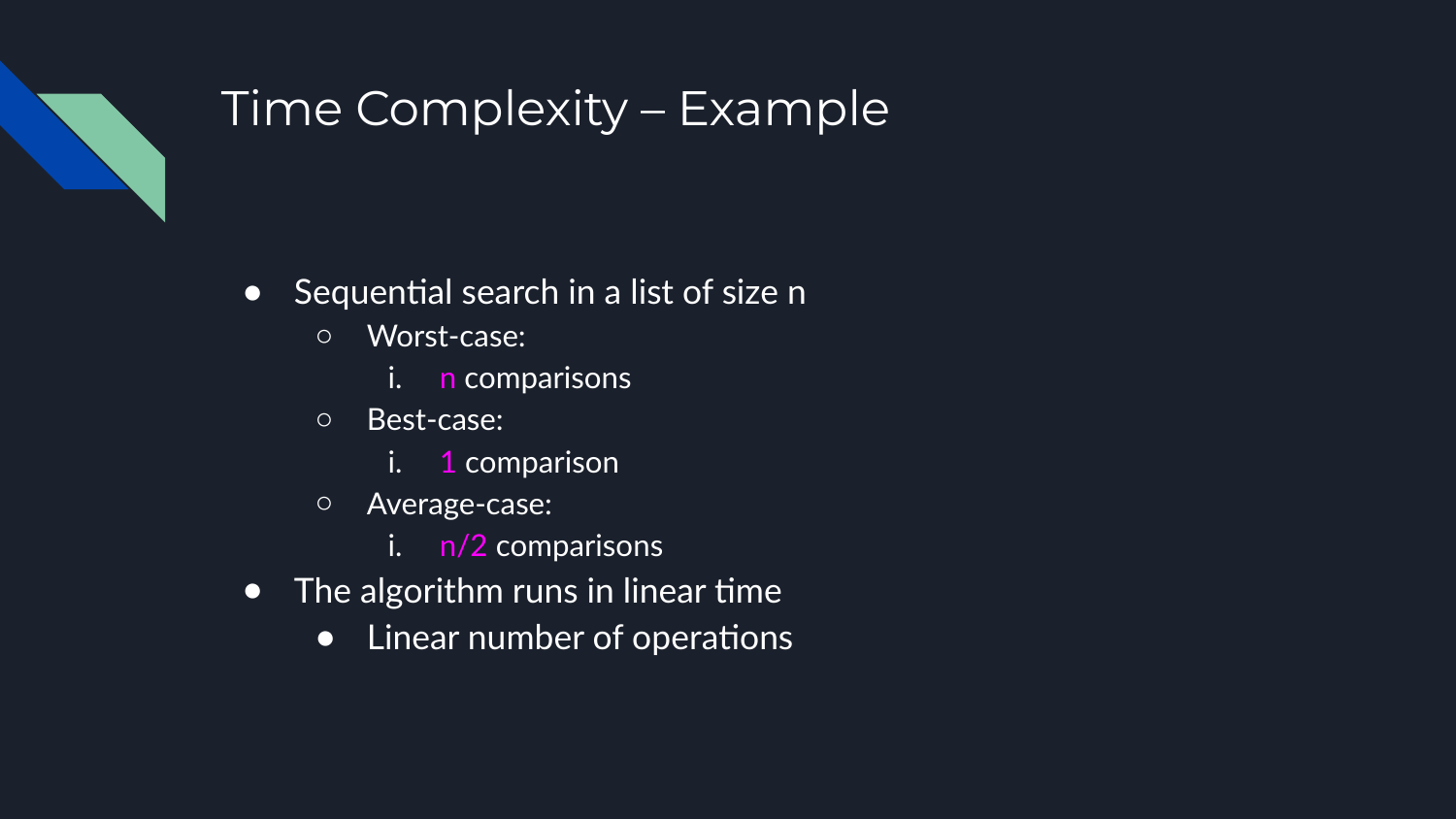

# Time Complexity – Example
Sequential search in a list of size n
Worst-case:
n comparisons
Best-case:
1 comparison
Average-case:
n/2 comparisons
The algorithm runs in linear time
Linear number of operations